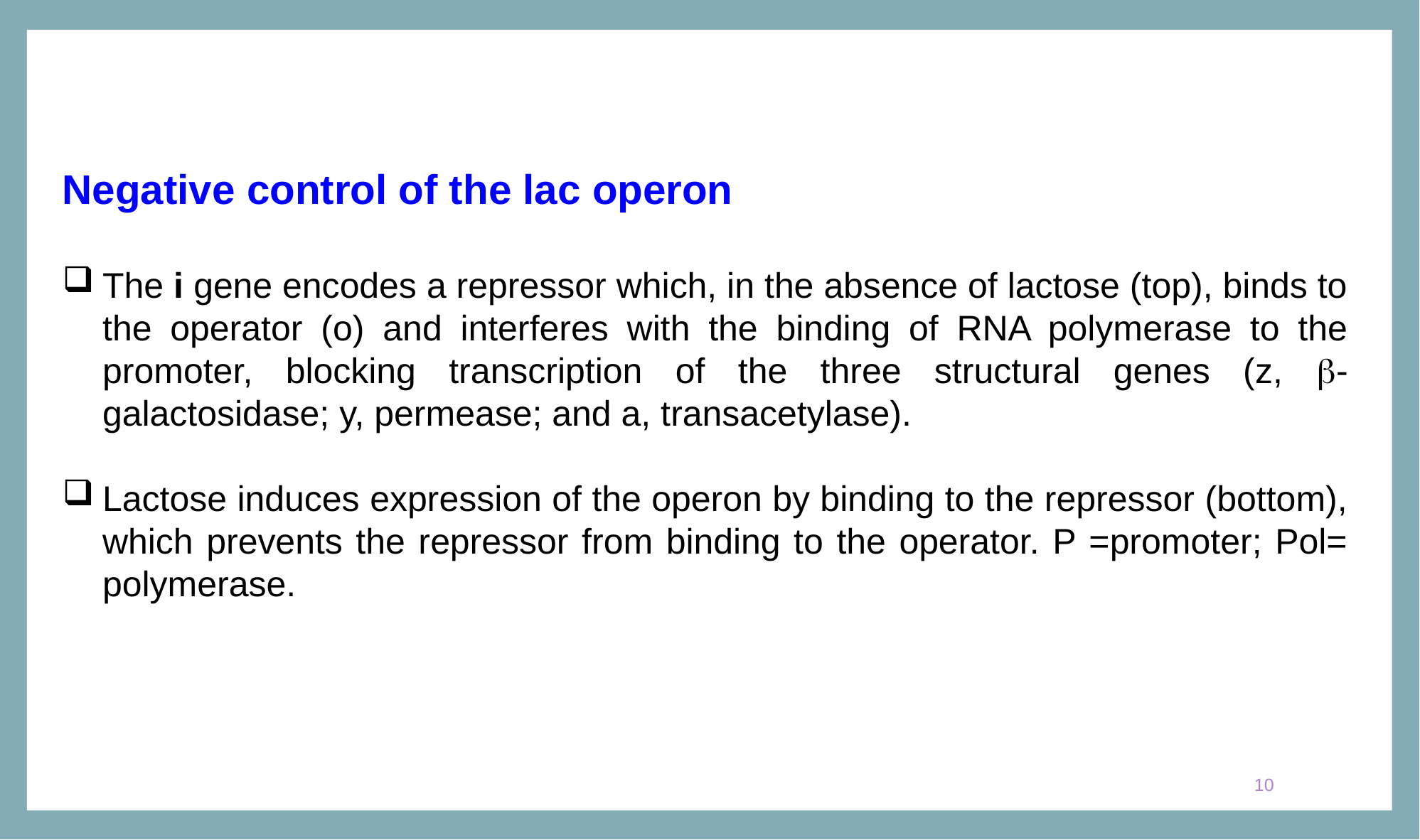

Negative control of the lac operon

The i gene encodes a repressor which, in the absence of lactose (top), binds to the operator (o) and interferes with the binding of RNA polymerase to the promoter, blocking transcription of the three structural genes (z, β-galactosidase; y, permease; and a, transacetylase).

Lactose induces expression of the operon by binding to the repressor (bottom), which prevents the repressor from binding to the operator. P =promoter; Pol= polymerase.
10